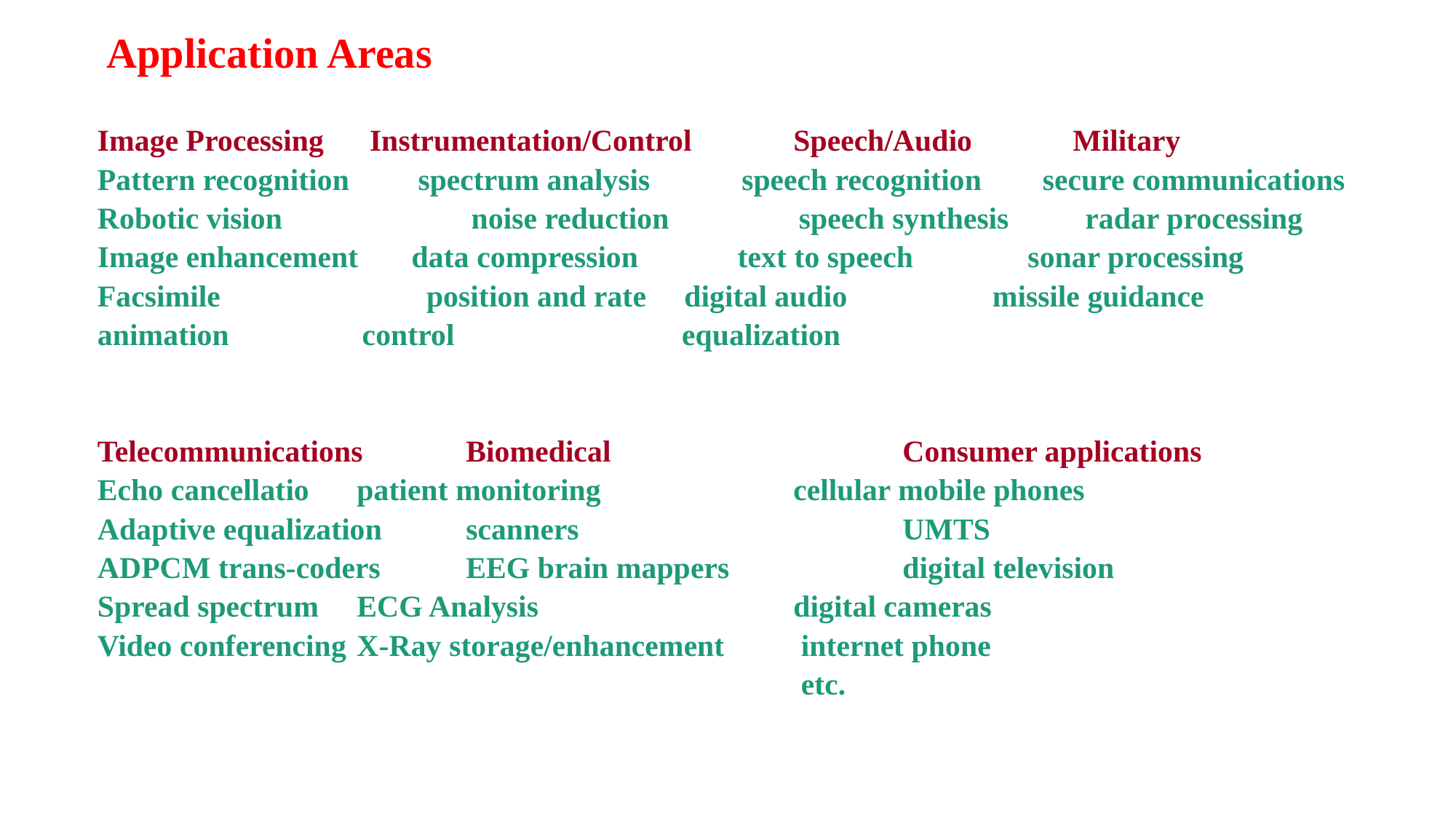

Application Areas

Image Processing      Instrumentation/Control	Speech/Audio	        Military
Pattern recognition         spectrum analysis            speech recognition        secure communications
Robotic vision 	               noise reduction                 speech synthesis          radar processing
Image enhancement       data compression             text to speech               sonar processing
Facsimile                           position and rate	digital audio                   missile guidance
animation 	               control		              equalization

Telecommunications	Biomedical			Consumer applications
Echo cancellatio 	patient monitoring		cellular mobile phones
Adaptive equalization	scanners			UMTS
ADPCM trans-coders	EEG brain mappers		digital television
Spread spectrum	ECG Analysis	      		digital cameras
Video conferencing	X-Ray storage/enhancement	 internet phone
							 etc.